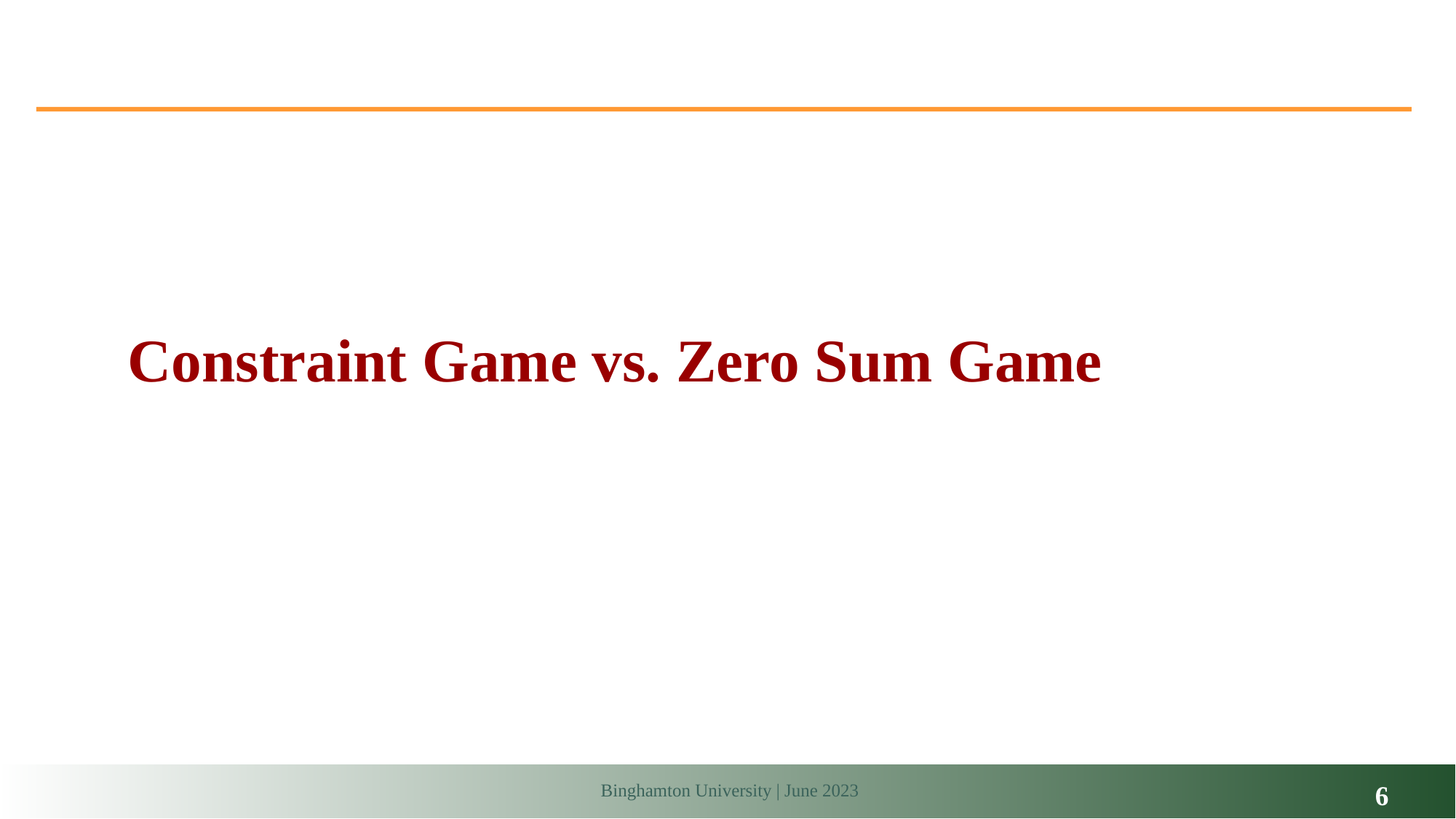

# Constraint Game vs. Zero Sum Game